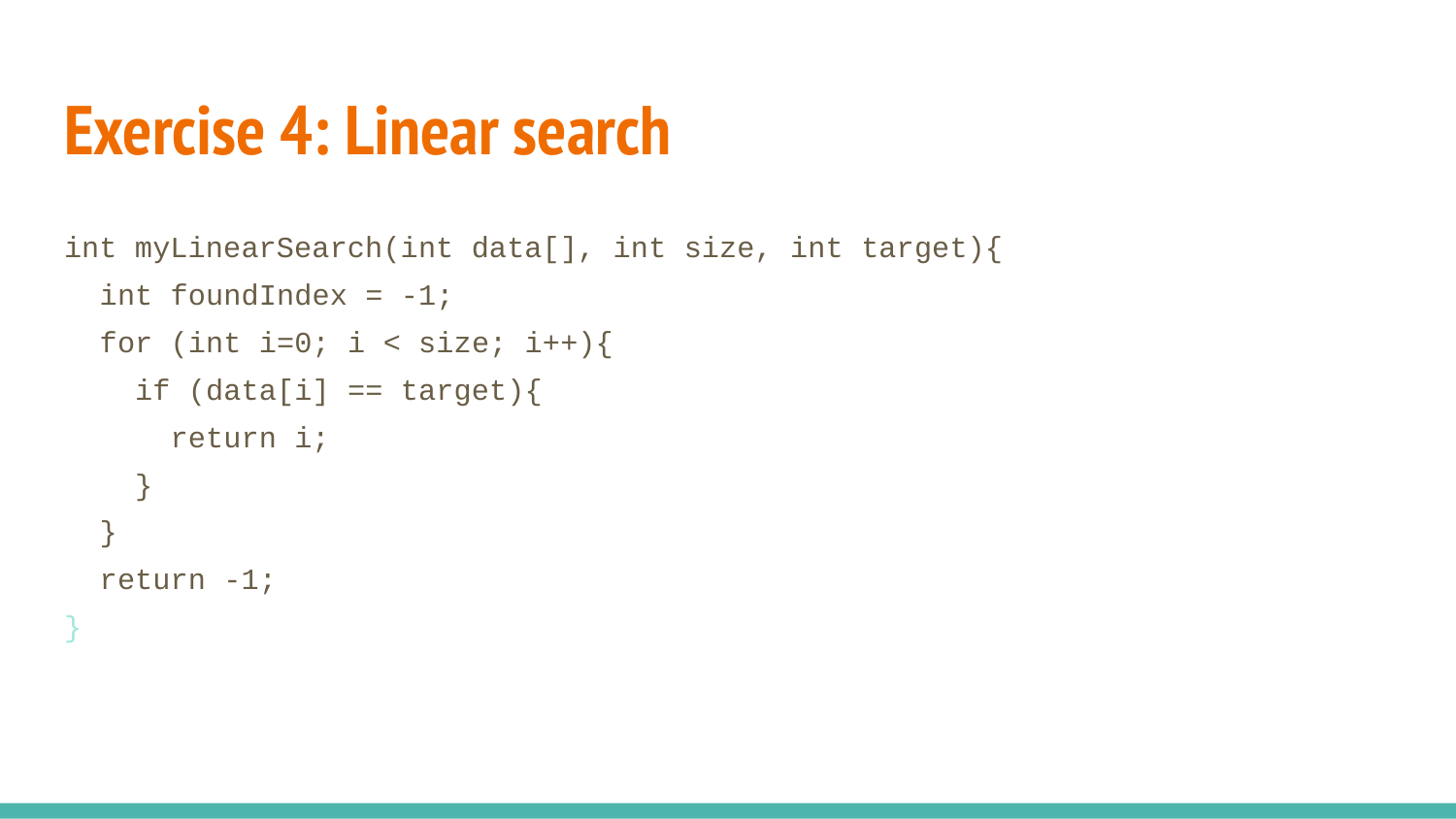

# Exercise 4: Linear search
int myLinearSearch(int data[], int size, int target){
  int foundIndex = -1;
  for (int i=0; i < size; i++){
    if (data[i] == target){
      return i;
    }
  }
  return -1;
}